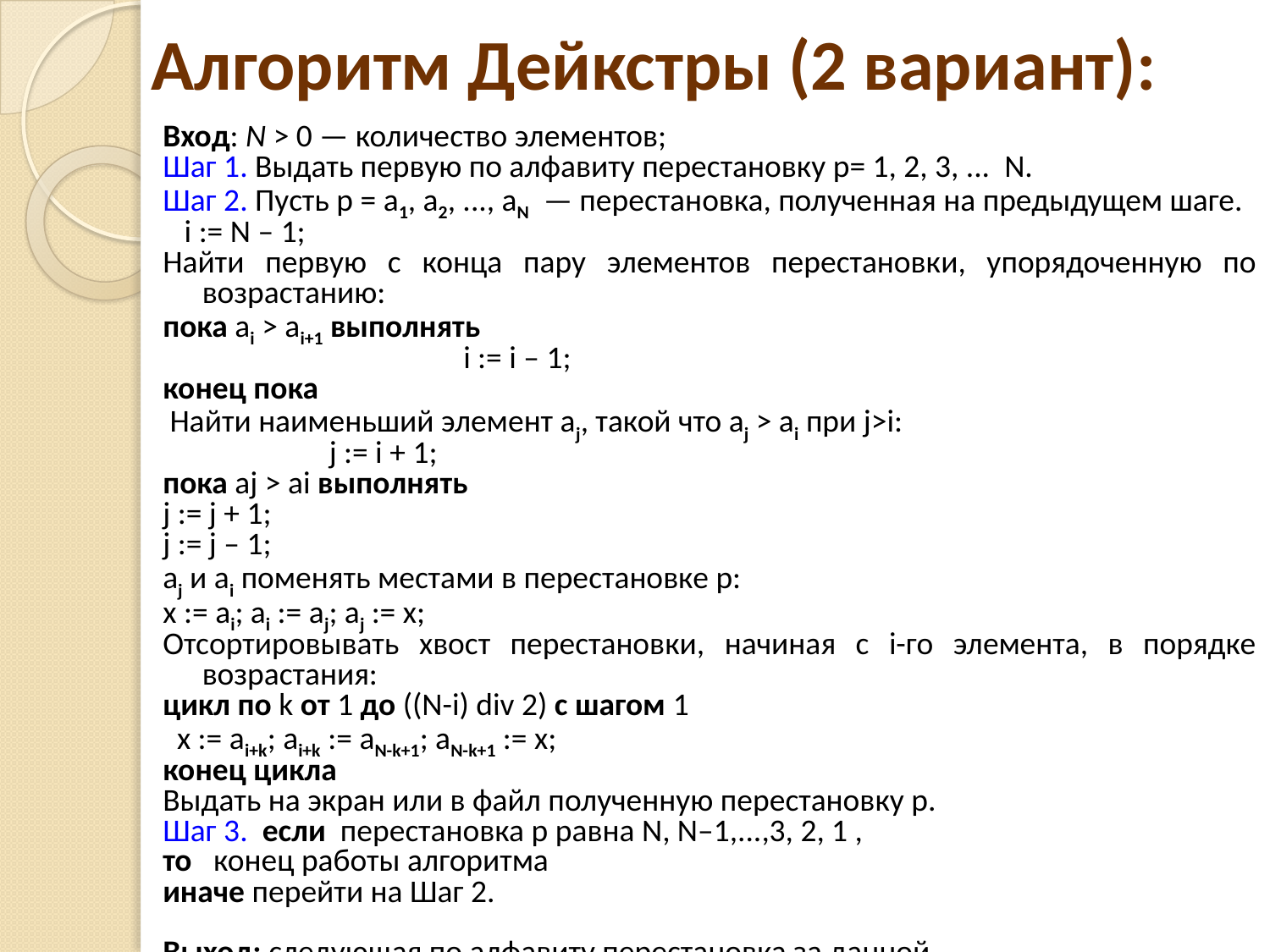

# Алгоритм Дейкстры (2 вариант):
Вход: N > 0 — количество элементов;
Шаг 1. Выдать первую по алфавиту перестановку p= 1, 2, 3, ...  N.
Шаг 2. Пусть p = a1, a2, ..., aN  — перестановка, полученная на предыдущем шаге.
   i := N – 1;
Найти первую с конца пару элементов перестановки, упорядоченную по возрастанию:
пока ai > ai+1 выполнять
  			 i := i – 1;
конец пока
 Найти наименьший элемент aj, такой что aj > ai при j>i:
		j := i + 1;
пока aj > ai выполнять
j := j + 1;
j := j – 1;
aj и ai поменять местами в перестановке p:
x := ai; ai := aj; aj := x;
Отсортировывать хвост перестановки, начиная с i-го элемента, в порядке возрастания:
цикл по k от 1 до ((N-i) div 2) с шагом 1
  x := ai+k; ai+k := aN-k+1; aN-k+1 := x;
конец цикла
Выдать на экран или в файл полученную перестановку p.
Шаг 3.  если  перестановка p равна N, N–1,...,3, 2, 1 ,
то   конец работы алгоритма
иначе перейти на Шаг 2.

Выход: следующая по алфавиту перестановка за данной.